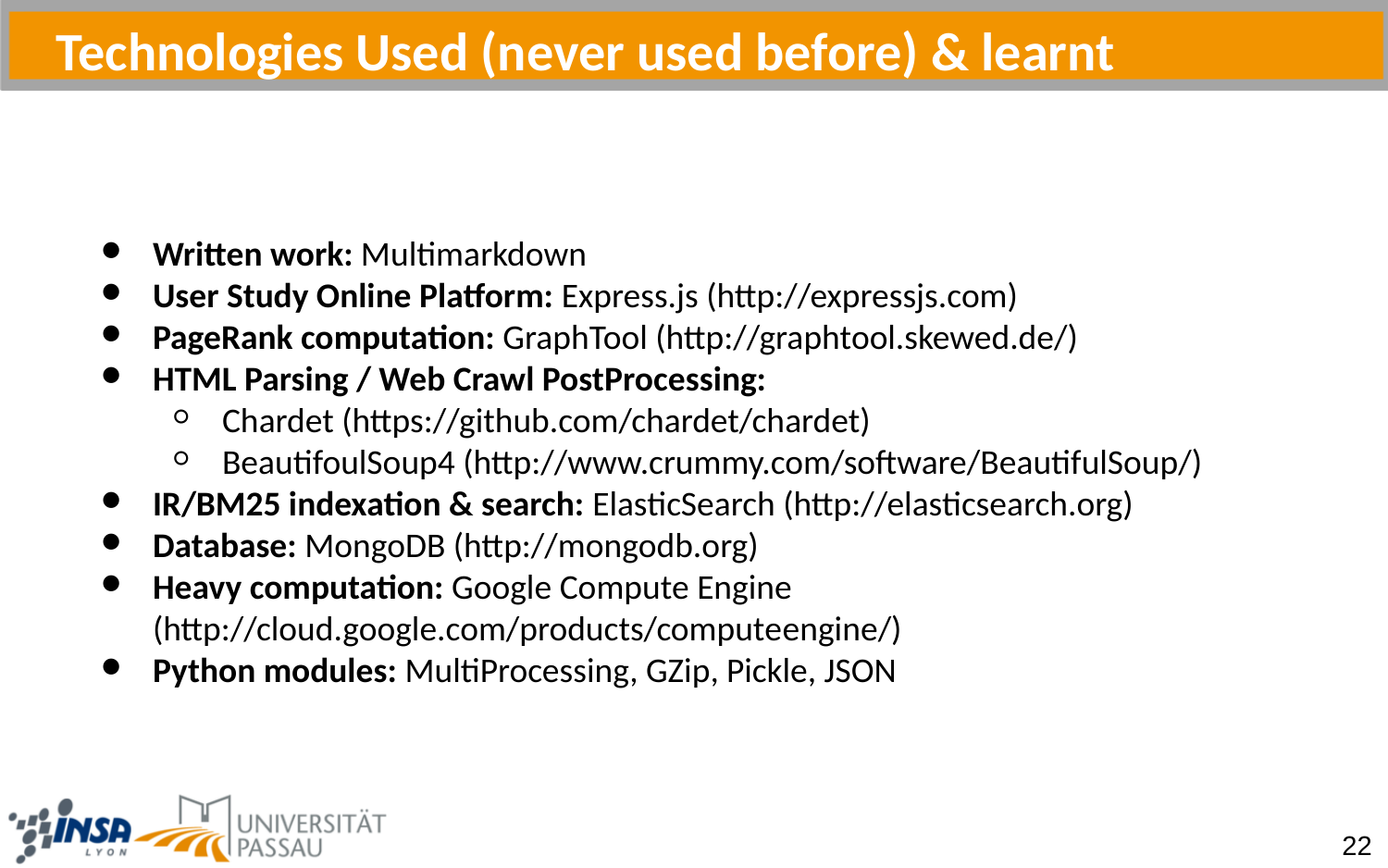

Technologies Used (never used before) & learnt

Written work: Multimarkdown
User Study Online Platform: Express.js (http://expressjs.com)
PageRank computation: Graph­Tool (http://graph­tool.skewed.de/)
HTML Parsing / Web Crawl Post­Processing:
Chardet (https://github.com/chardet/chardet)
BeautifoulSoup4 (http://www.crummy.com/software/BeautifulSoup/)
IR/BM25 indexation & search: ElasticSearch (http://elasticsearch.org)
Database: MongoDB (http://mongodb.org)
Heavy computation: Google Compute Engine  (http://cloud.google.com/products/compute­engine/)
Python modules: MultiProcessing, GZip, Pickle, JSON
22